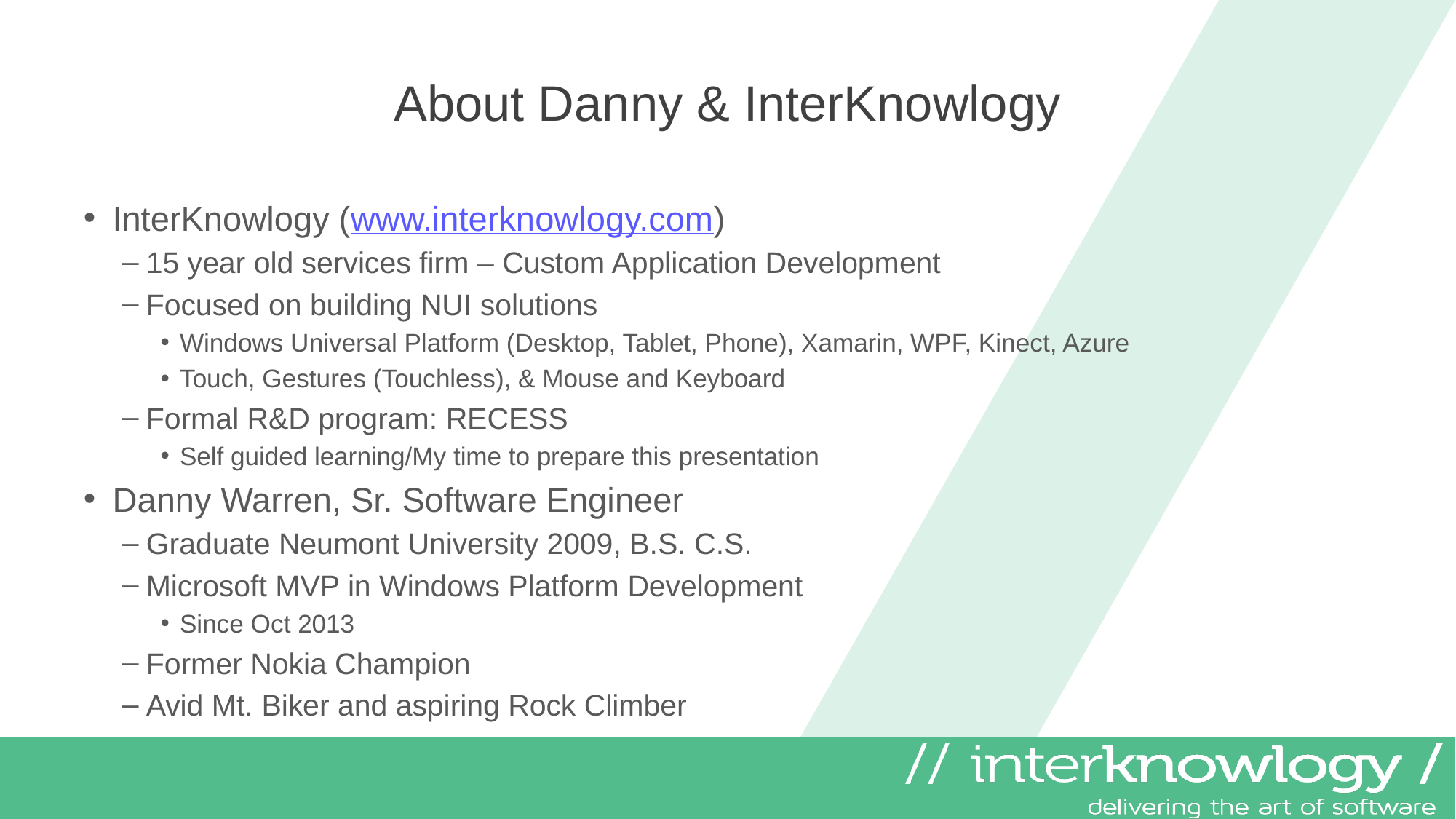

# About Danny & InterKnowlogy
InterKnowlogy (www.interknowlogy.com)
15 year old services firm – Custom Application Development
Focused on building NUI solutions
Windows Universal Platform (Desktop, Tablet, Phone), Xamarin, WPF, Kinect, Azure
Touch, Gestures (Touchless), & Mouse and Keyboard
Formal R&D program: RECESS
Self guided learning/My time to prepare this presentation
Danny Warren, Sr. Software Engineer
Graduate Neumont University 2009, B.S. C.S.
Microsoft MVP in Windows Platform Development
Since Oct 2013
Former Nokia Champion
Avid Mt. Biker and aspiring Rock Climber